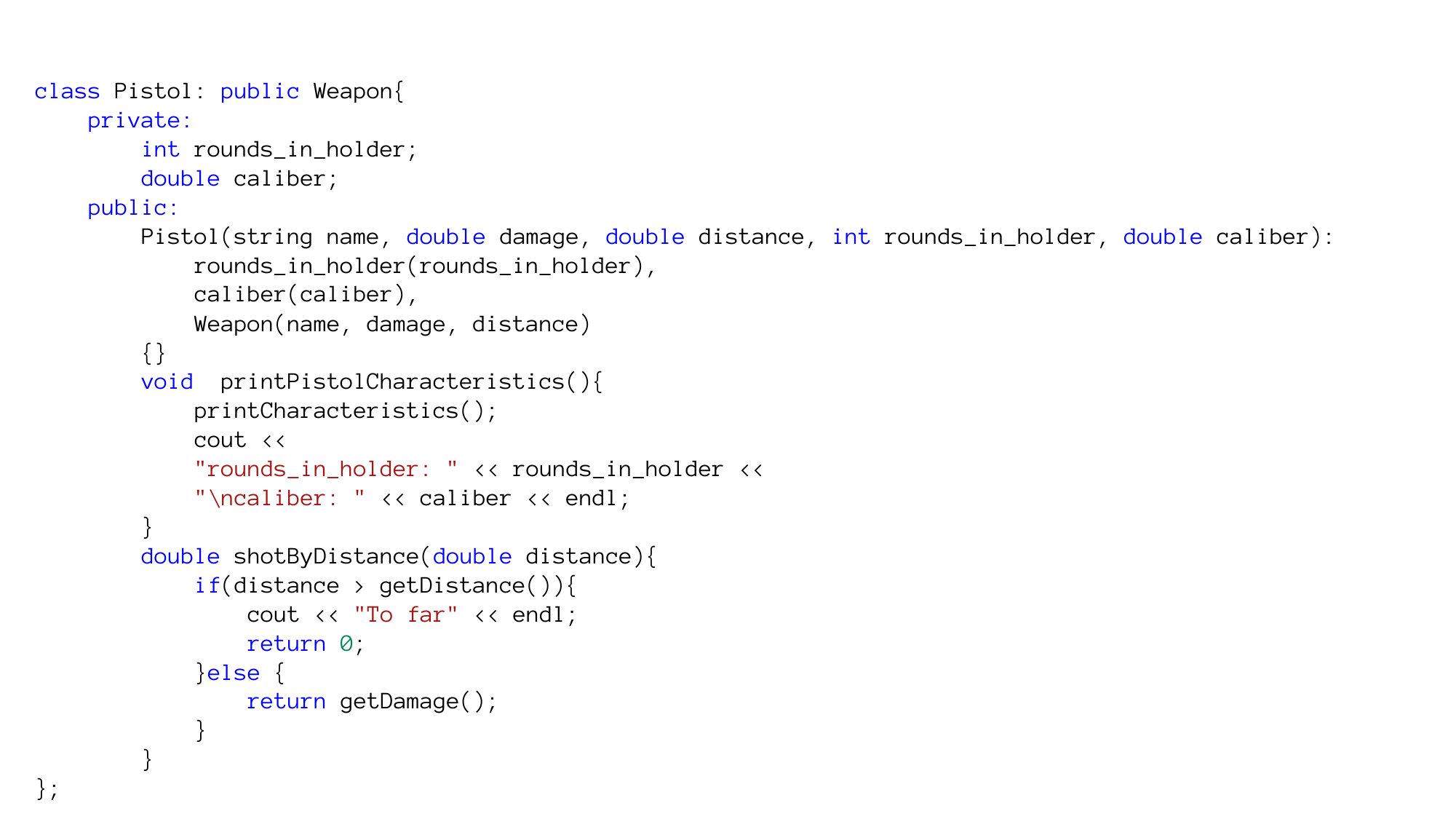

class Pistol: public Weapon{
    private:
        int rounds_in_holder;
        double caliber;
    public:
        Pistol(string name, double damage, double distance, int rounds_in_holder, double caliber):
            rounds_in_holder(rounds_in_holder),
            caliber(caliber),
            Weapon(name, damage, distance)
        {}
        void  printPistolCharacteristics(){
            printCharacteristics();
            cout <<
            "rounds_in_holder: " << rounds_in_holder <<
            "\ncaliber: " << caliber << endl;
        }
        double shotByDistance(double distance){
            if(distance > getDistance()){
                cout << "To far" << endl;
                return 0;
            }else {
                return getDamage();
            }
        }
};